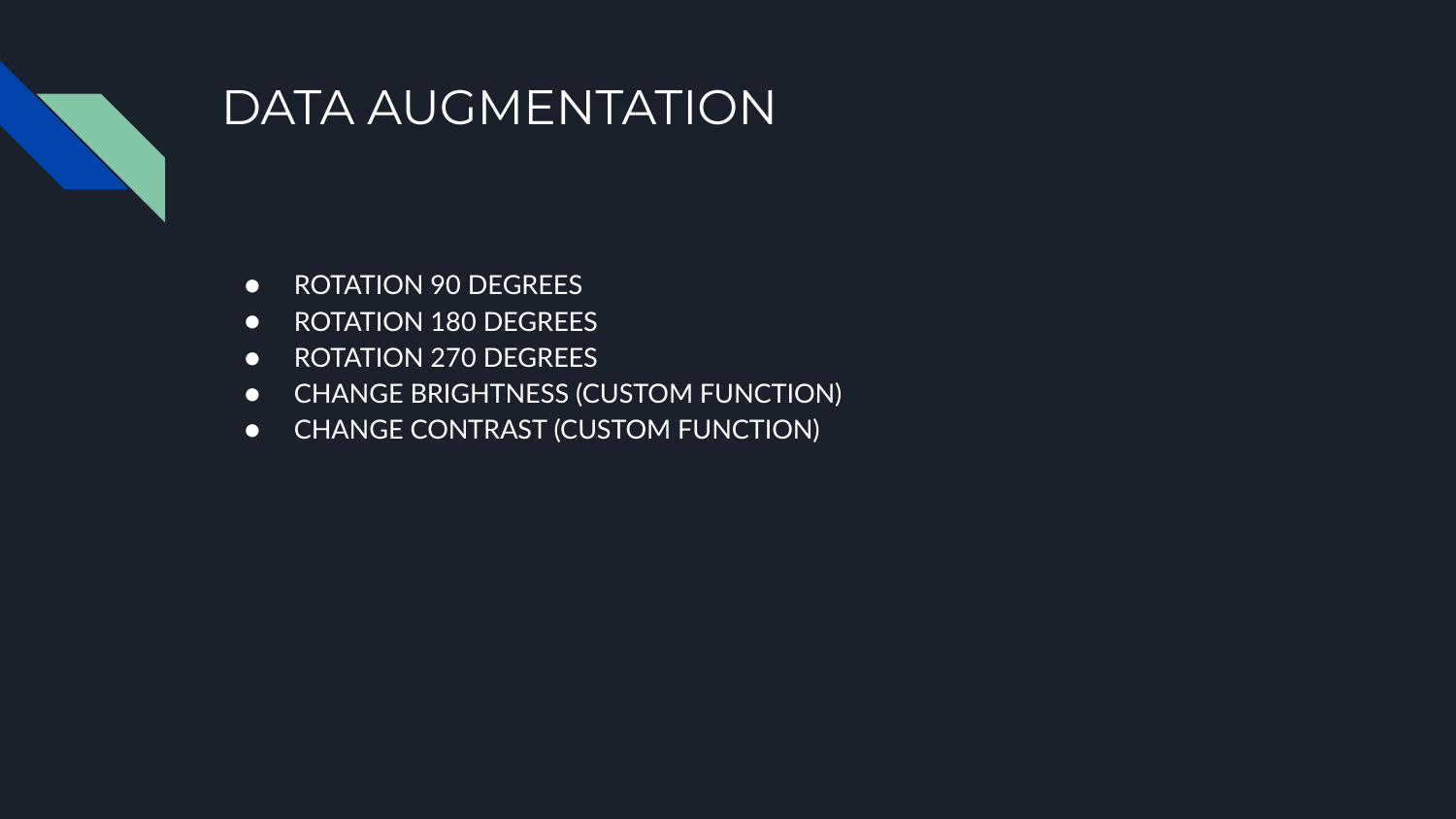

# DATA AUGMENTATION
ROTATION 90 DEGREES
ROTATION 180 DEGREES
ROTATION 270 DEGREES
CHANGE BRIGHTNESS (CUSTOM FUNCTION)
CHANGE CONTRAST (CUSTOM FUNCTION)